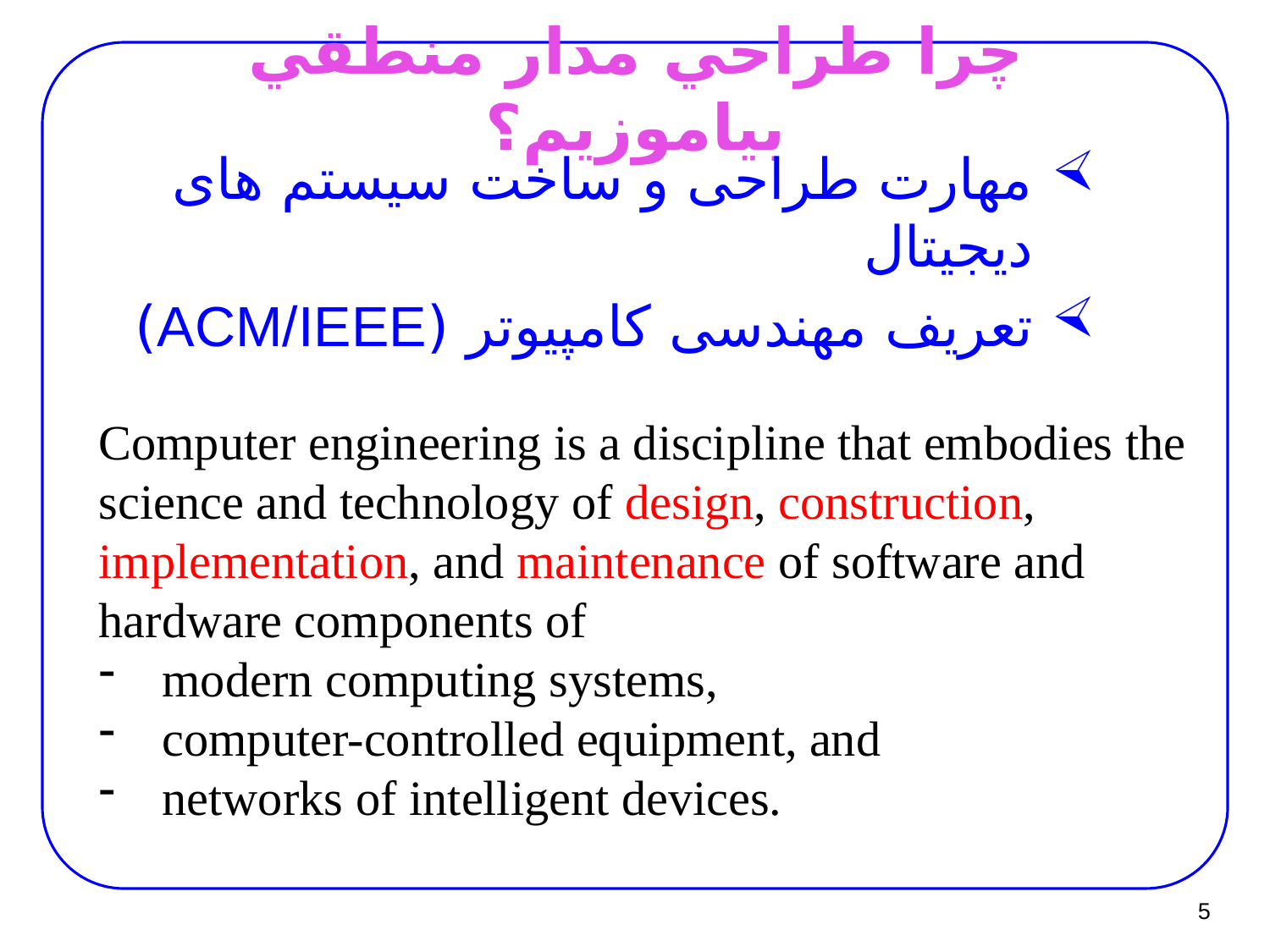

# چرا طراحي مدار منطقي بياموزيم؟
مهارت طراحی و ساخت سيستم های ديجيتال
تعريف مهندسی کامپيوتر (ACM/IEEE)

Computer engineering is a discipline that embodies the science and technology of design, construction,
implementation, and maintenance of software and hardware components of
modern computing systems,
computer-controlled equipment, and
networks of intelligent devices.
5